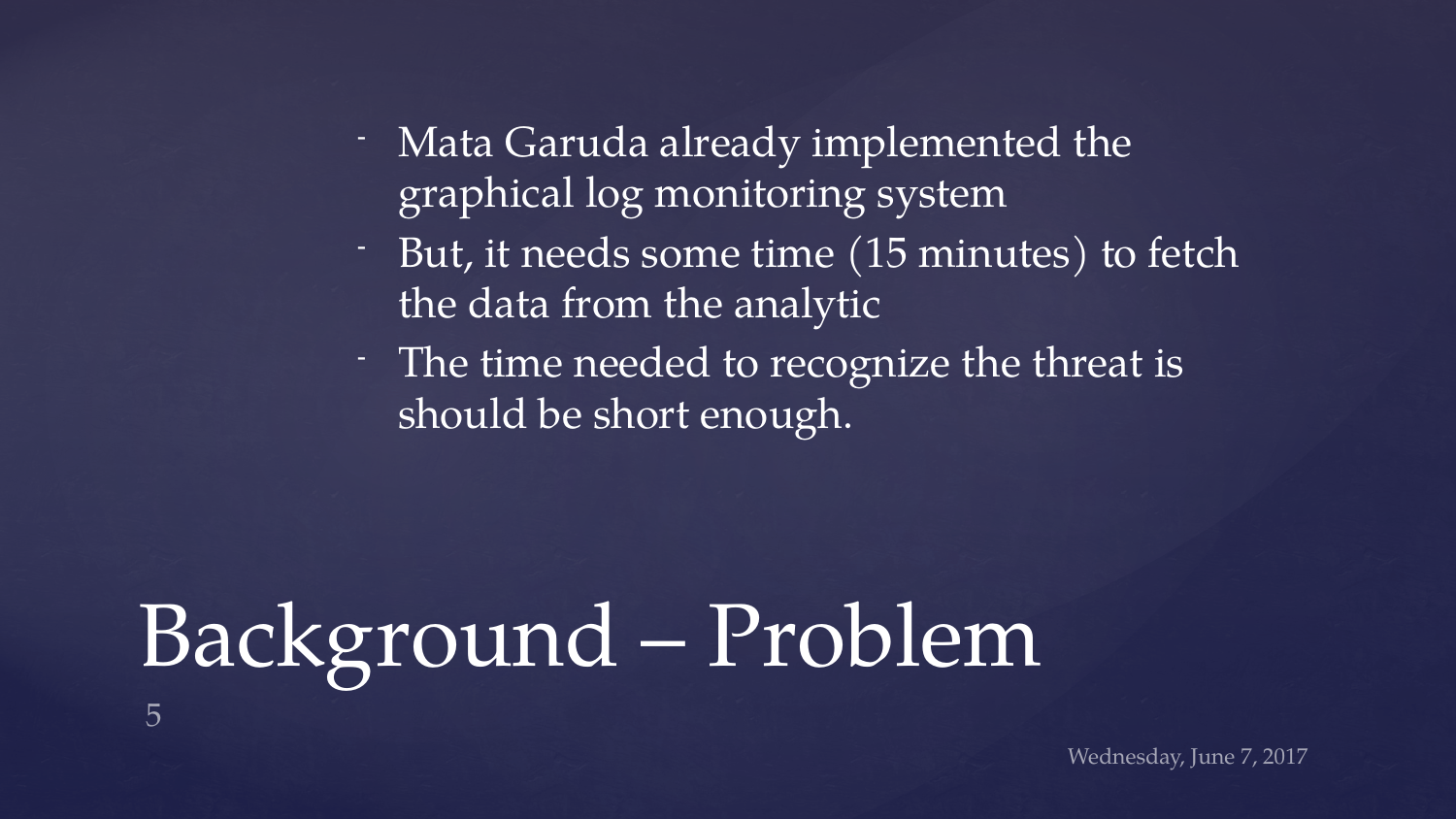

Mata Garuda already implemented the graphical log monitoring system
But, it needs some time (15 minutes) to fetch the data from the analytic
The time needed to recognize the threat is should be short enough.

# Background – Problem
5

Wednesday, June 7, 2017